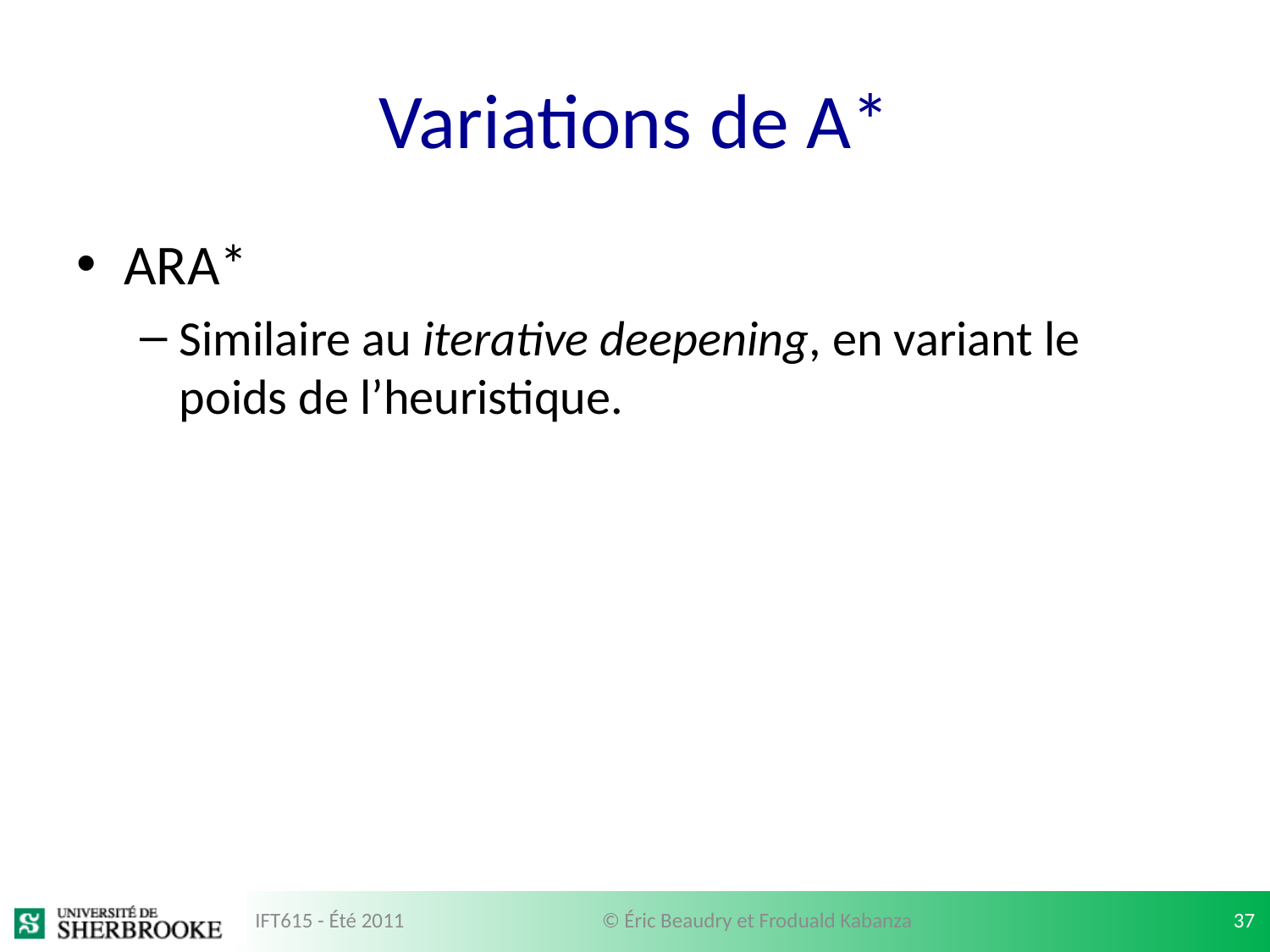

# Variations de A*
ARA*
Similaire au iterative deepening, en variant le poids de l’heuristique.
IFT615 - Été 2011
© Éric Beaudry et Froduald Kabanza
37